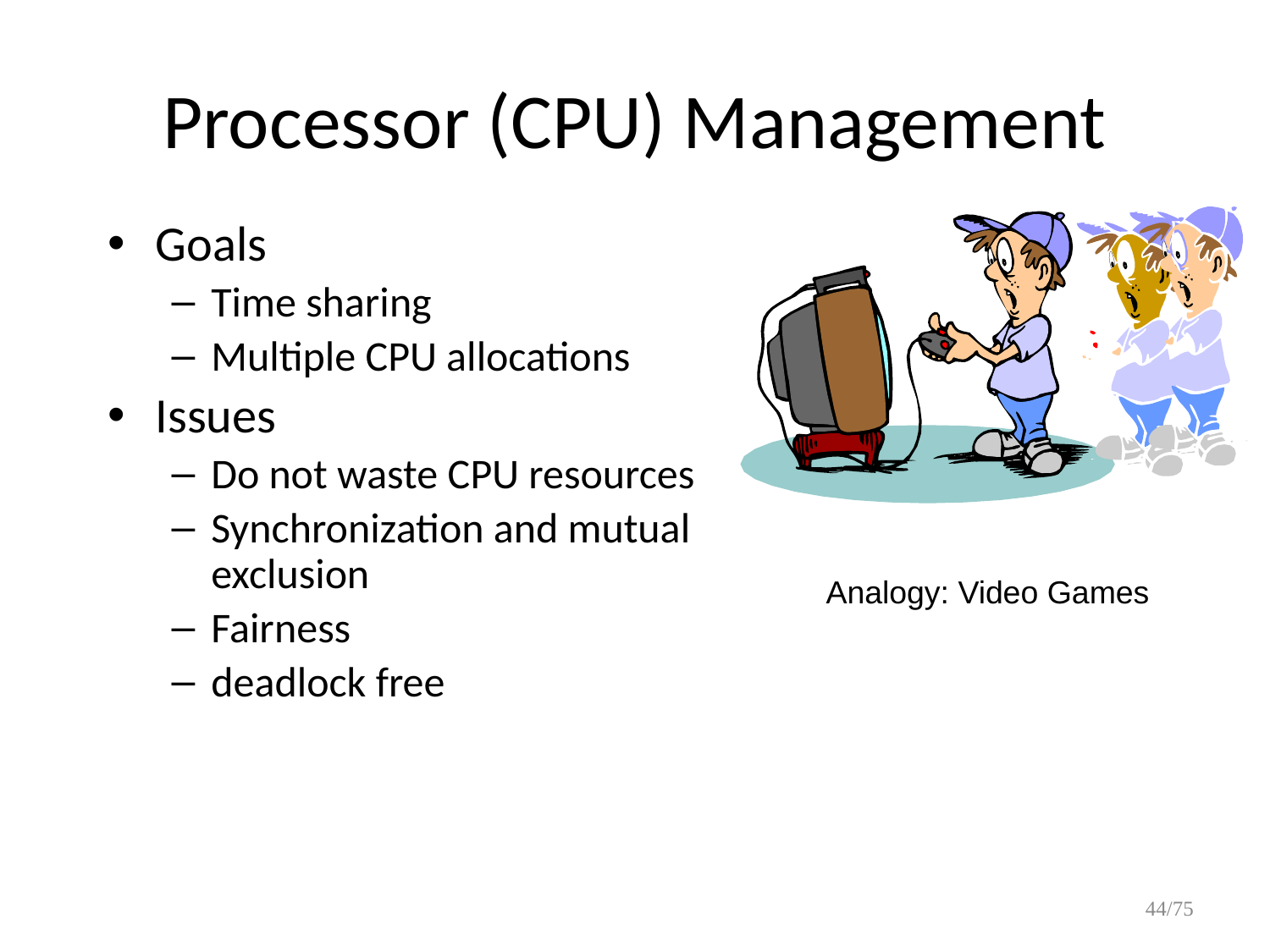

# Processor (CPU) Management

Goals
Time sharing
Multiple CPU allocations
Issues
Do not waste CPU resources
Synchronization and mutual exclusion
Fairness
deadlock free

Analogy: Video Games
44/75